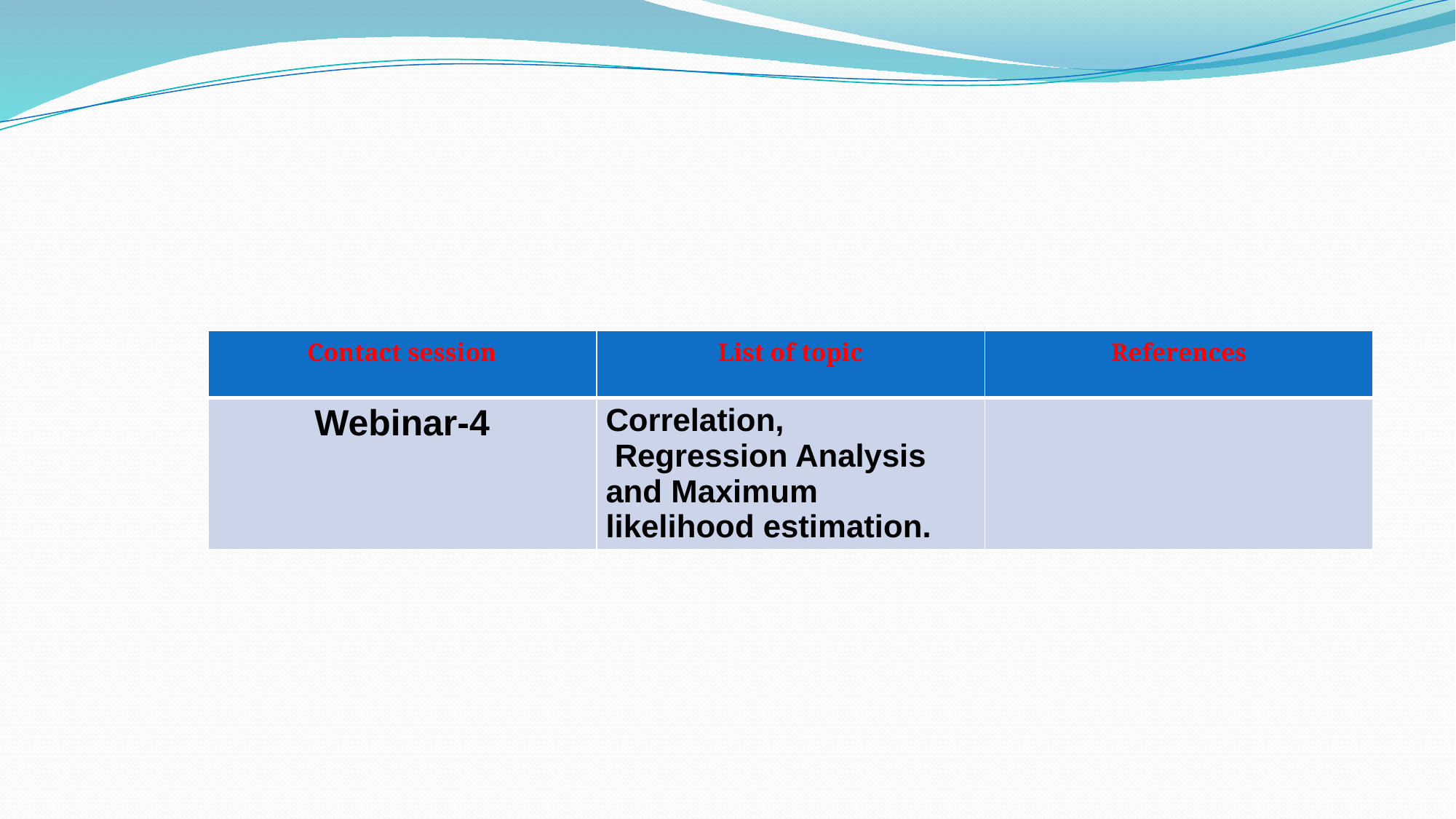

| Contact session | List of topic | References |
| --- | --- | --- |
| Webinar-4 | Correlation, Regression Analysis and Maximum likelihood estimation. |  |